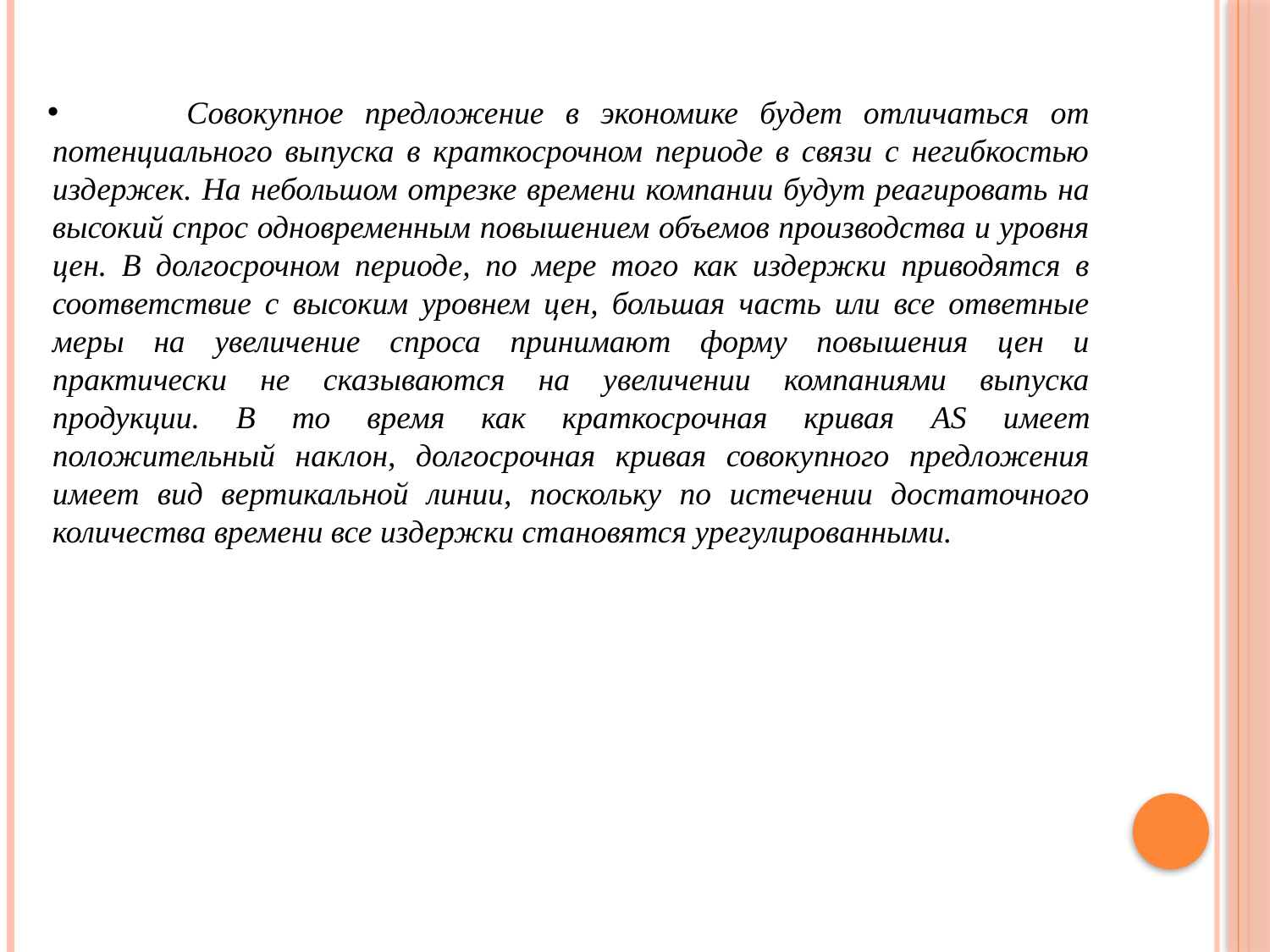

Совокупное предложение в экономике будет отличаться от потенциального выпуска в краткосрочном периоде в связи с негибкостью издержек. На небольшом отрезке времени компании будут реагировать на высокий спрос одновременным повышением объемов производства и уровня цен. В долгосрочном периоде, по мере того как издержки приводятся в соответствие с высоким уровнем цен, большая часть или все ответные меры на увеличение спроса принимают форму повышения цен и практически не сказываются на увеличении компаниями выпуска продукции. В то время как краткосрочная кривая AS имеет положительный наклон, долгосрочная кривая совокупного предложения имеет вид вертикальной линии, поскольку по истечении достаточного количества времени все издержки становятся урегулированными.